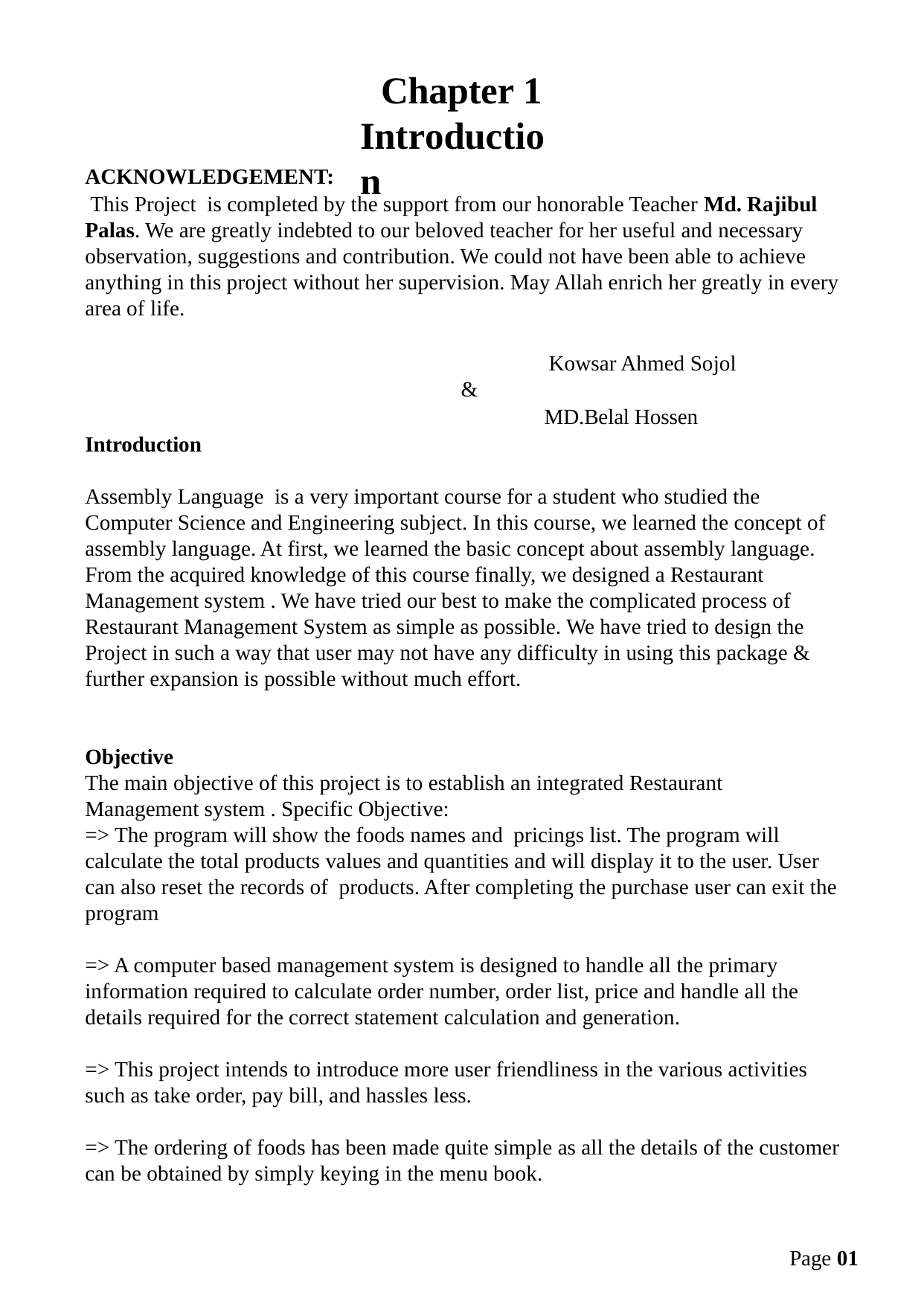

# Chapter 1  Introduction
ACKNOWLEDGEMENT:
 This Project  is completed by the support from our honorable Teacher Md. Rajibul Palas. We are greatly indebted to our beloved teacher for her useful and necessary observation, suggestions and contribution. We could not have been able to achieve anything in this project without her supervision. May Allah enrich her greatly in every area of life.

                                                                                      Kowsar Ahmed Sojol                                                                                                &
                                                                                        MD.Belal Hossen
Introduction
Assembly Language  is a very important course for a student who studied the Computer Science and Engineering subject. In this course, we learned the concept of assembly language. At first, we learned the basic concept about assembly language. From the acquired knowledge of this course finally, we designed a Restaurant Management system . We have tried our best to make the complicated process of Restaurant Management System as simple as possible. We have tried to design the Project in such a way that user may not have any difficulty in using this package & further expansion is possible without much effort.

Objective
The main objective of this project is to establish an integrated Restaurant Management system . Specific Objective:
=> The program will show the foods names and  pricings list. The program will calculate the total products values and quantities and will display it to the user. User can also reset the records of  products. After completing the purchase user can exit the program

=> A computer based management system is designed to handle all the primary
information required to calculate order number, order list, price and handle all the details required for the correct statement calculation and generation.

=> This project intends to introduce more user friendliness in the various activities such as take order, pay bill, and hassles less.

=> The ordering of foods has been made quite simple as all the details of the customer can be obtained by simply keying in the menu book.
Page 01